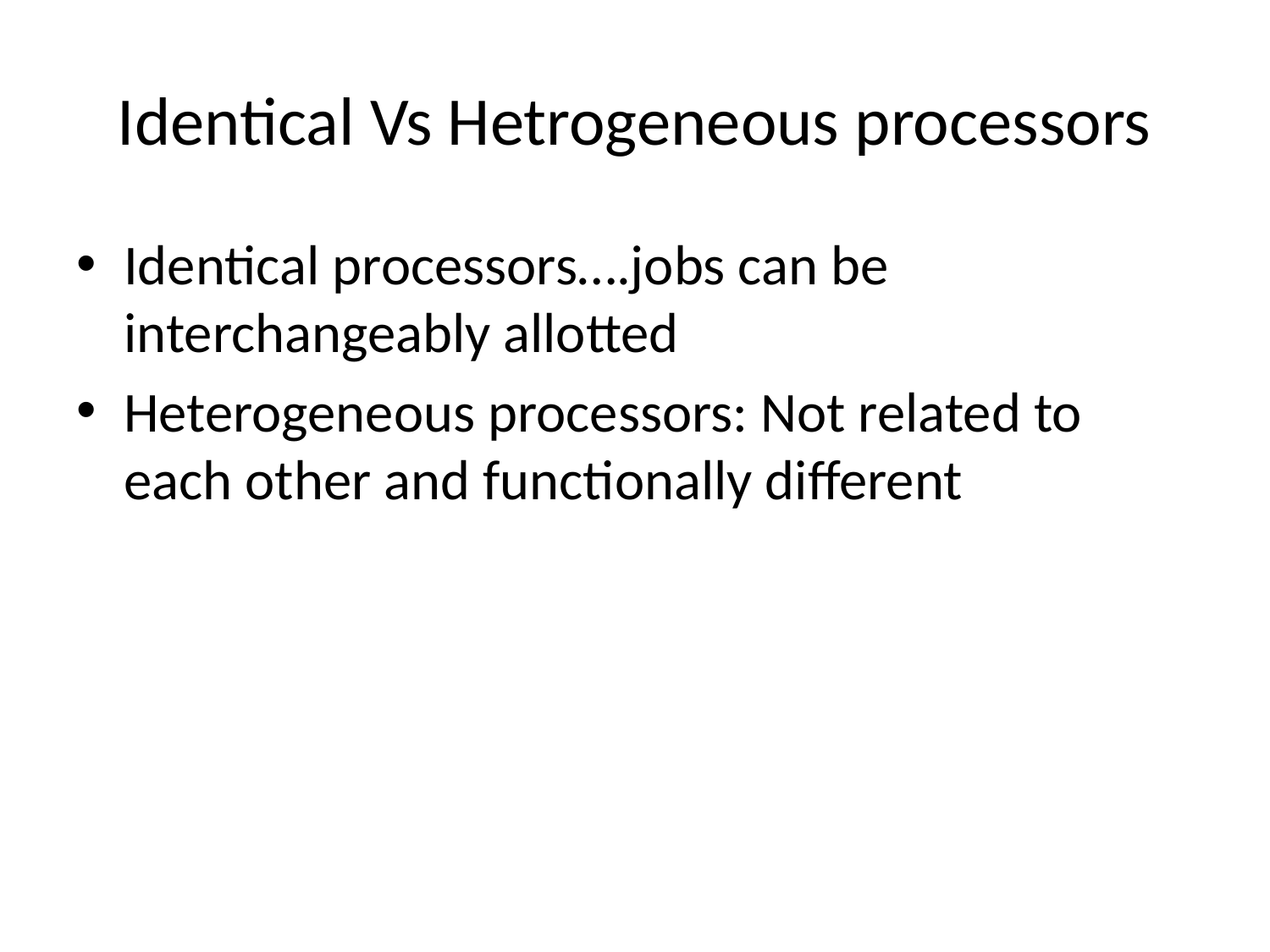

# Identical Vs Hetrogeneous processors
Identical processors….jobs can be interchangeably allotted
Heterogeneous processors: Not related to each other and functionally different